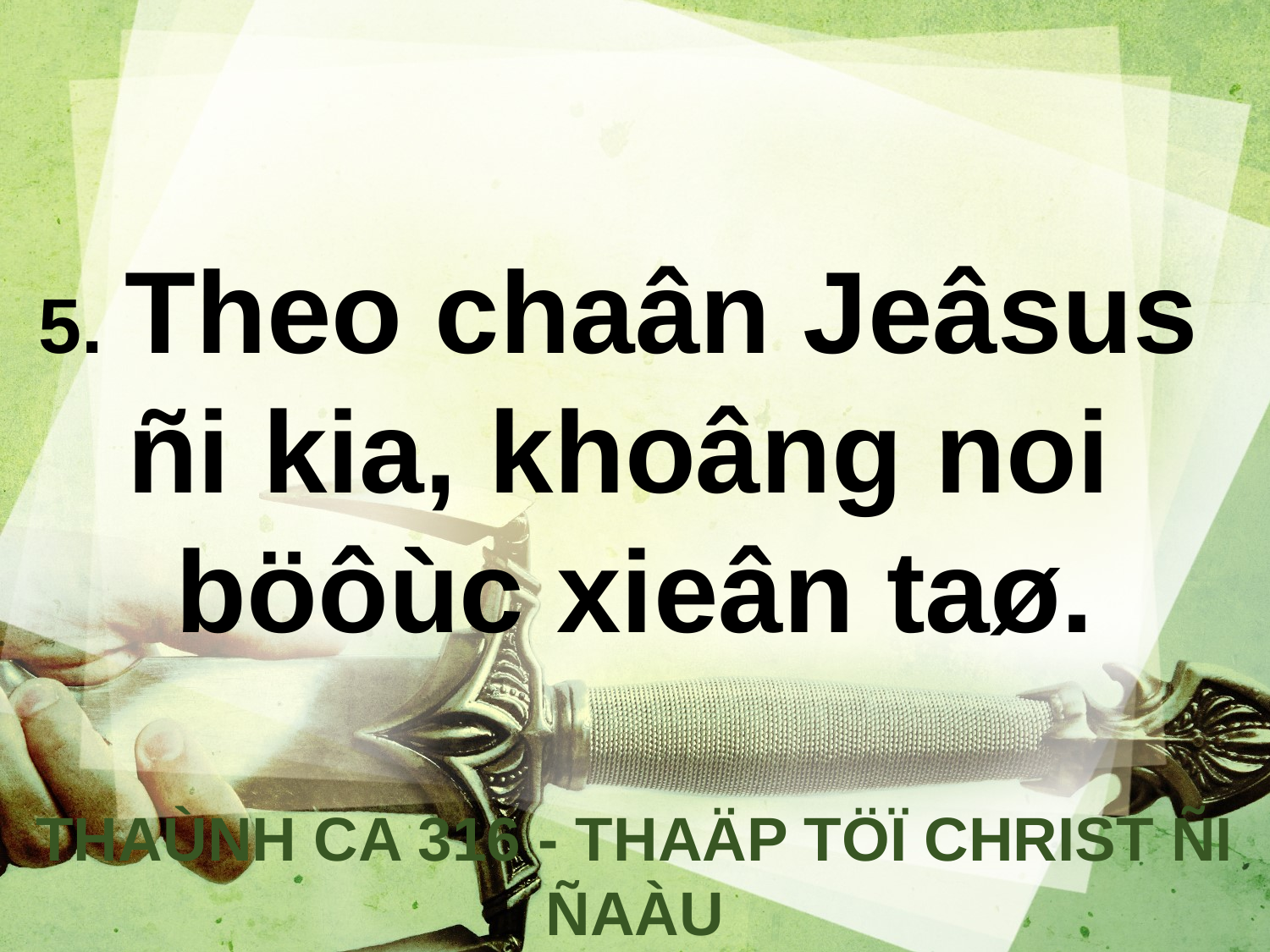

5. Theo chaân Jeâsus
ñi kia, khoâng noi
böôùc xieân taø.
THAÙNH CA 316 - THAÄP TÖÏ CHRIST ÑI ÑAÀU